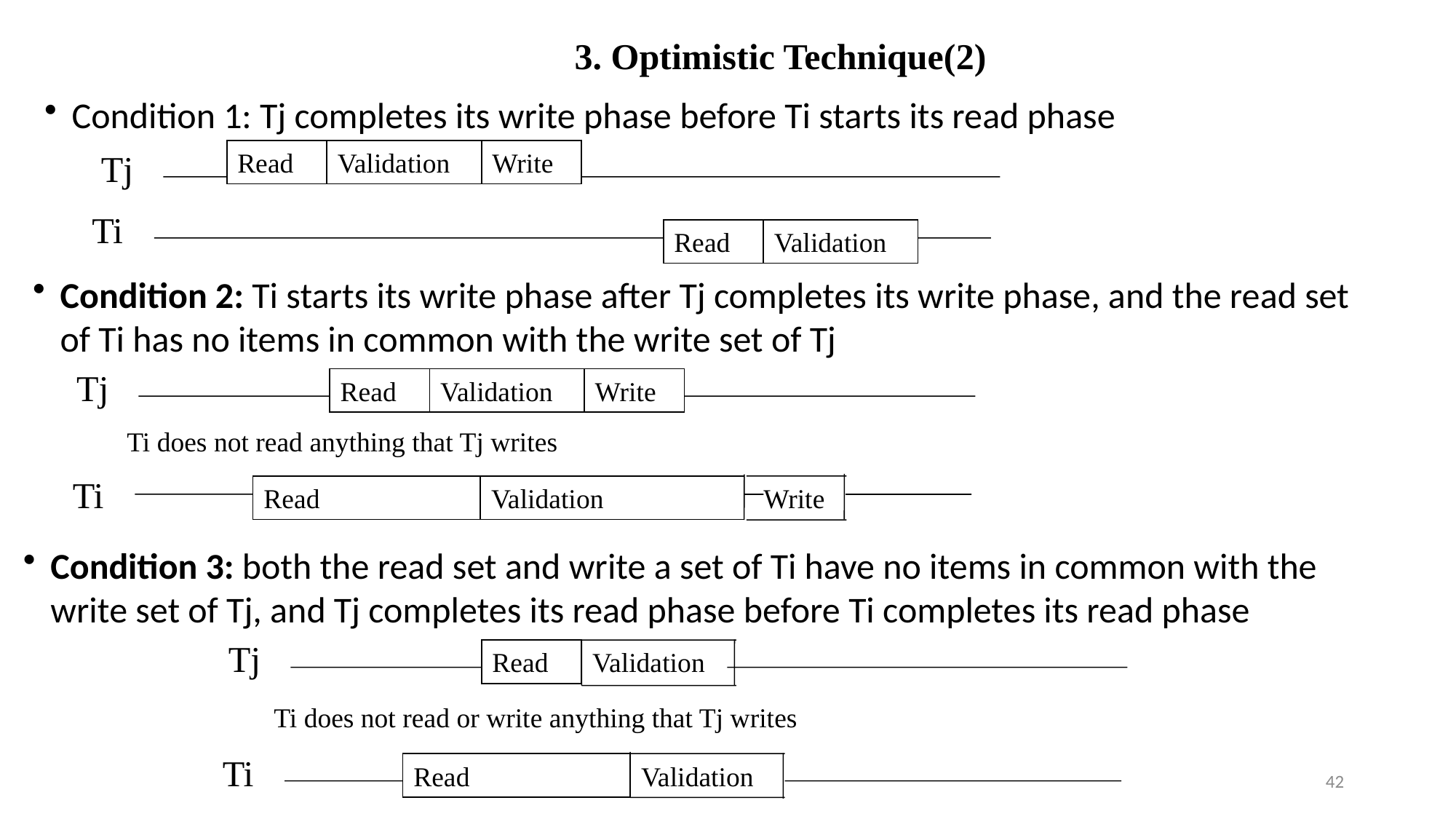

3. Optimistic Technique(2)

Condition 1: Tj completes its write phase before Ti starts its read phase
Tj
Read
Validation
Write

Ti
Read
Validation

Condition 2: Ti starts its write phase after Tj completes its write phase, and the read set of Ti has no items in common with the write set of Tj
Tj
Read
Validation
Write

Ti does not read anything that Tj writes
Ti

Read
Validation

Write

Condition 3: both the read set and write a set of Ti have no items in common with the write set of Tj, and Tj completes its read phase before Ti completes its read phase
Tj

Read

Validation

Ti does not read or write anything that Tj writes
Ti

Read

Validation
Validation
42